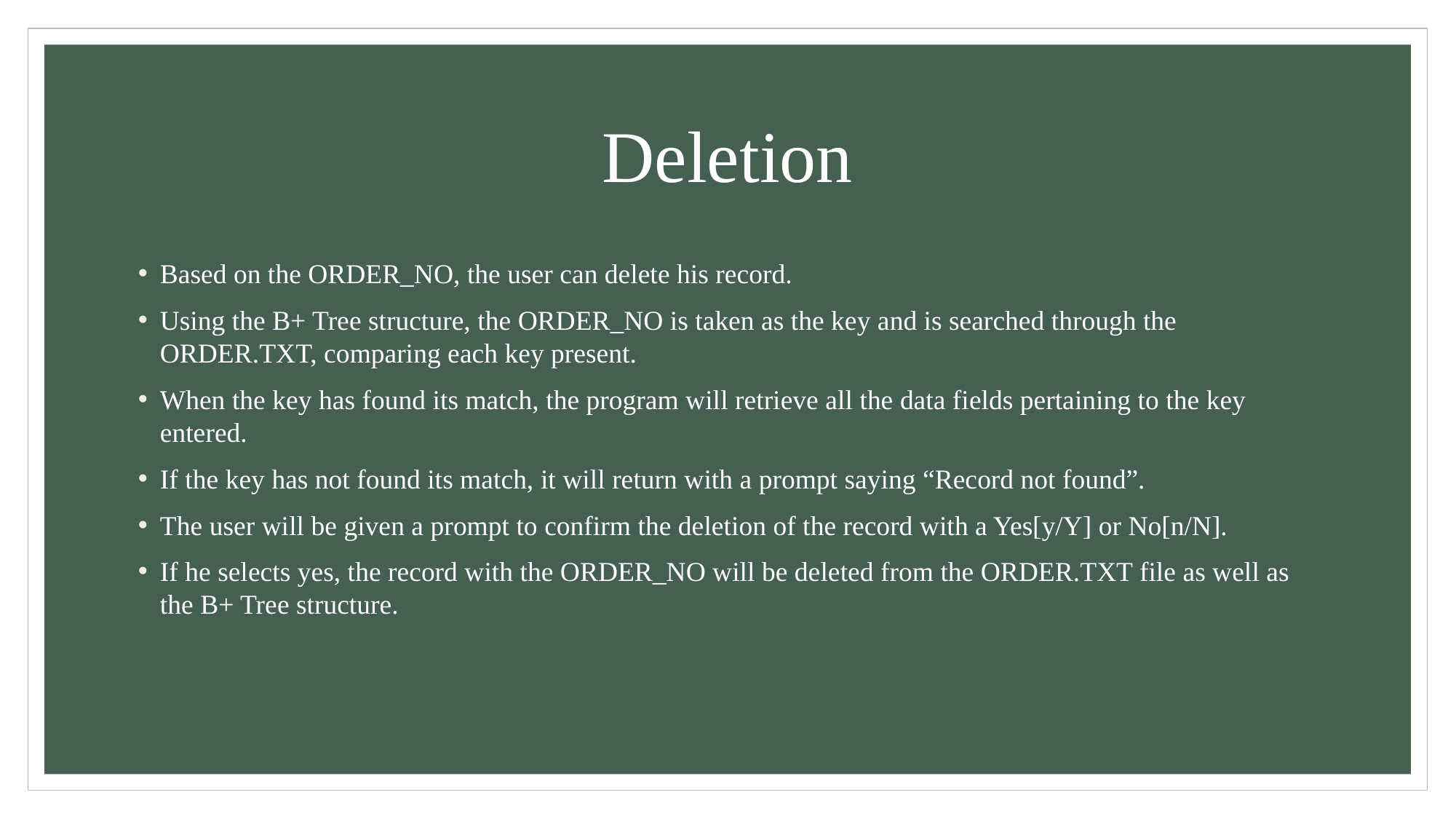

# Deletion
Based on the ORDER_NO, the user can delete his record.
Using the B+ Tree structure, the ORDER_NO is taken as the key and is searched through the ORDER.TXT, comparing each key present.
When the key has found its match, the program will retrieve all the data fields pertaining to the key entered.
If the key has not found its match, it will return with a prompt saying “Record not found”.
The user will be given a prompt to confirm the deletion of the record with a Yes[y/Y] or No[n/N].
If he selects yes, the record with the ORDER_NO will be deleted from the ORDER.TXT file as well as the B+ Tree structure.